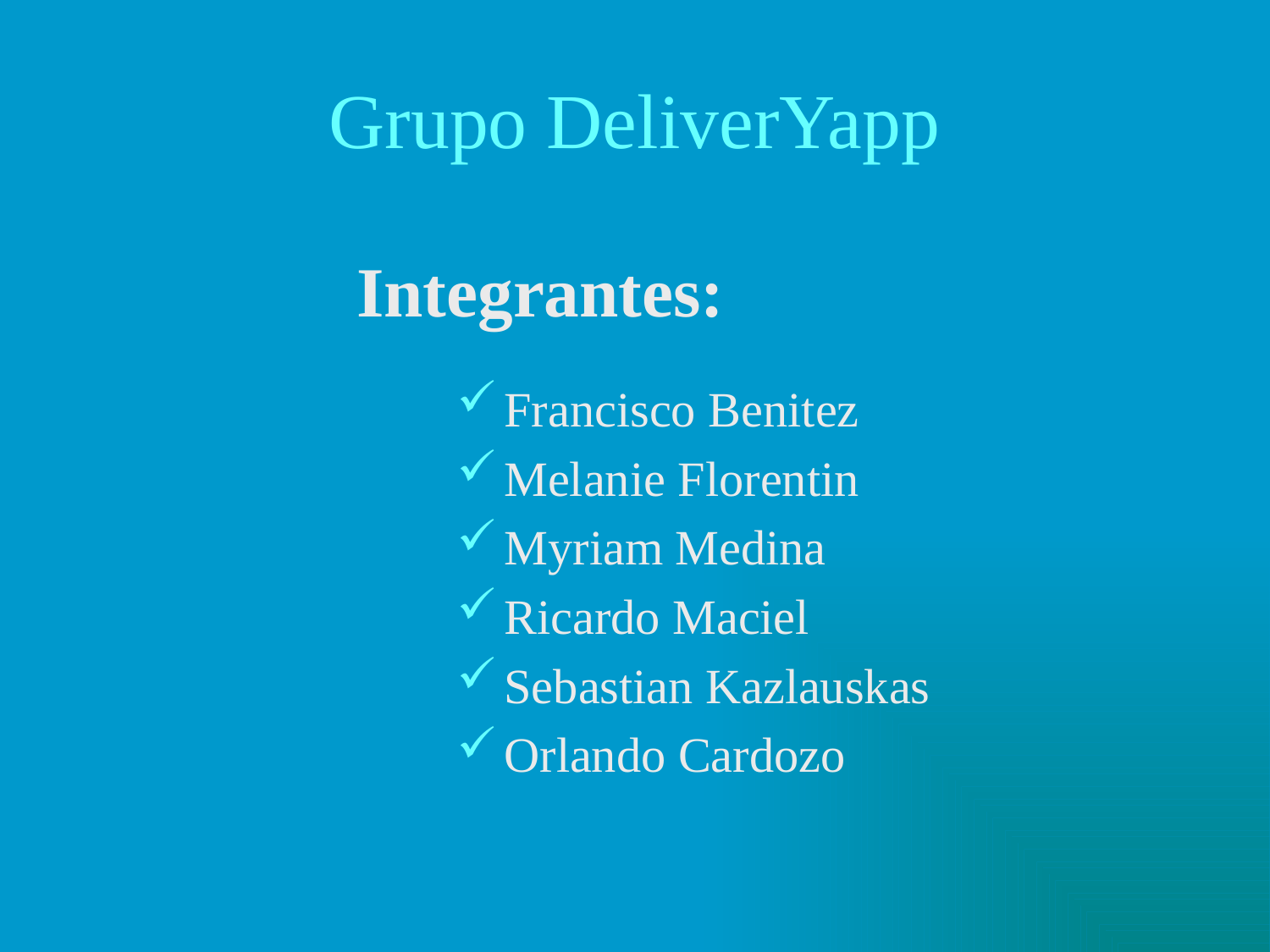

# Grupo DeliverYapp

Francisco Benitez
Melanie Florentin
Myriam Medina
Ricardo Maciel
Sebastian Kazlauskas
Orlando Cardozo

Integrantes: